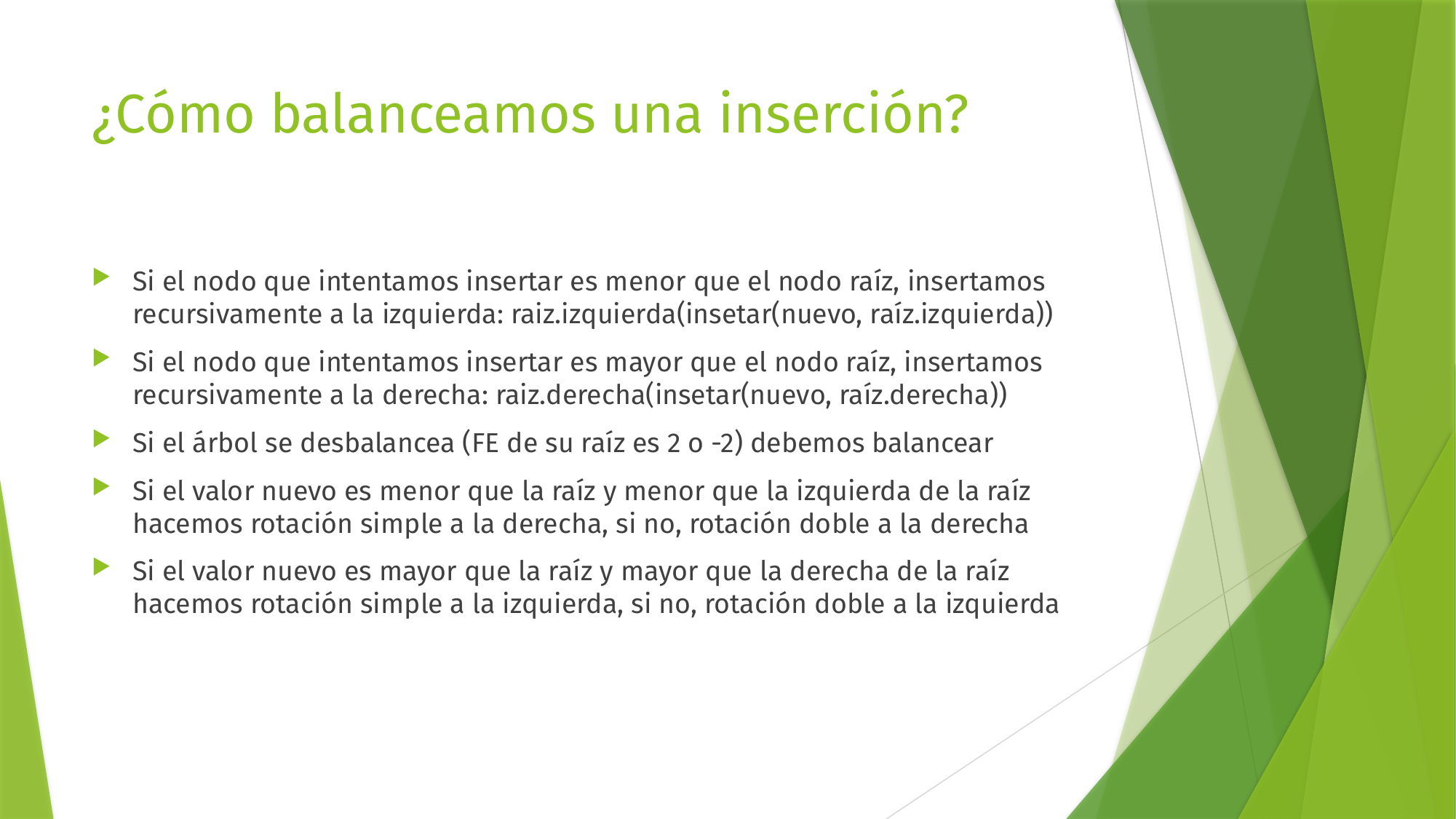

# ¿Cómo balanceamos una inserción?
Si el nodo que intentamos insertar es menor que el nodo raíz, insertamos recursivamente a la izquierda: raiz.izquierda(insetar(nuevo, raíz.izquierda))
Si el nodo que intentamos insertar es mayor que el nodo raíz, insertamos recursivamente a la derecha: raiz.derecha(insetar(nuevo, raíz.derecha))
Si el árbol se desbalancea (FE de su raíz es 2 o -2) debemos balancear
Si el valor nuevo es menor que la raíz y menor que la izquierda de la raíz hacemos rotación simple a la derecha, si no, rotación doble a la derecha
Si el valor nuevo es mayor que la raíz y mayor que la derecha de la raíz hacemos rotación simple a la izquierda, si no, rotación doble a la izquierda